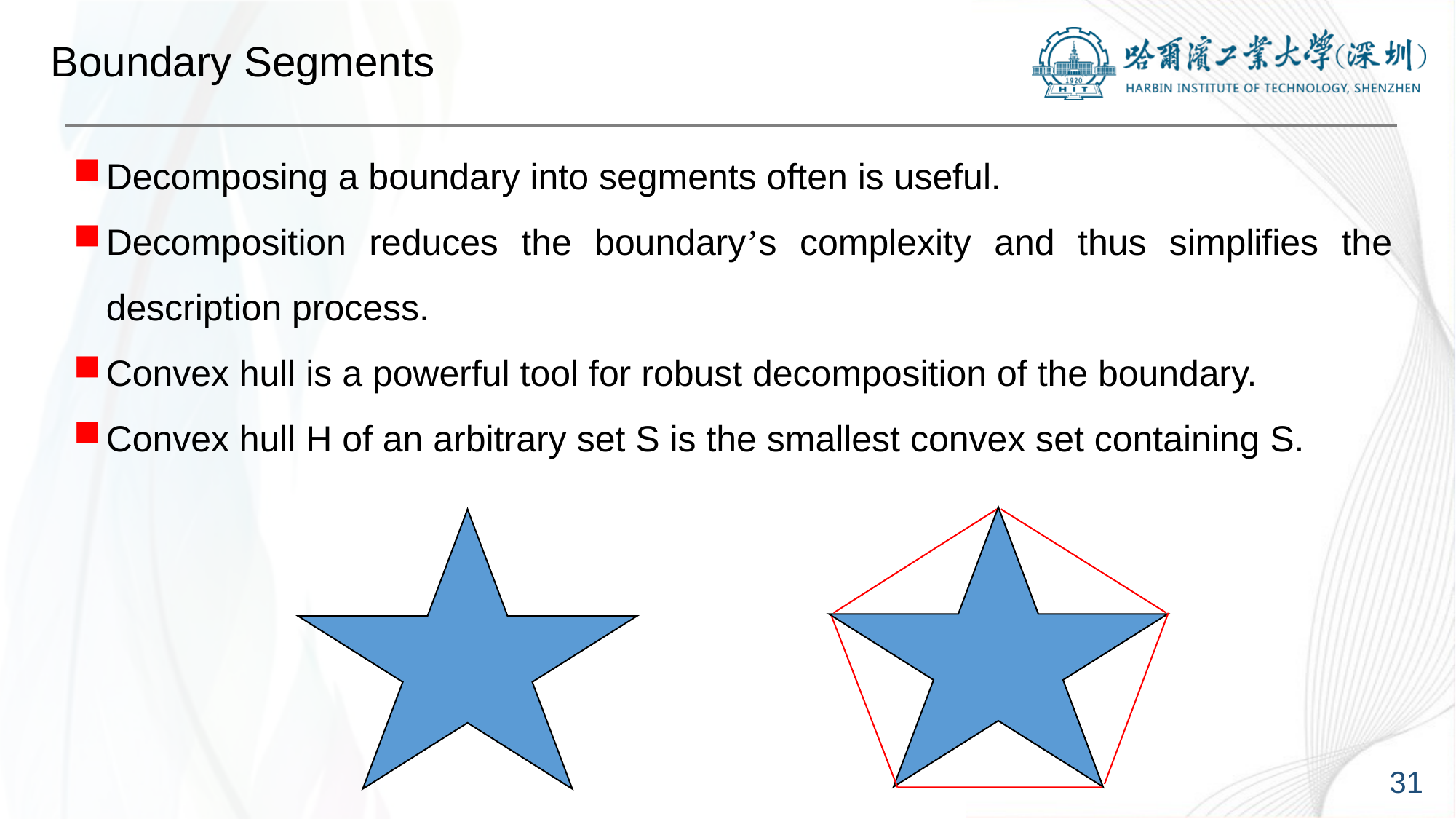

# Boundary Segments
Decomposing a boundary into segments often is useful.
Decomposition reduces the boundary’s complexity and thus simplifies the description process.
Convex hull is a powerful tool for robust decomposition of the boundary.
Convex hull H of an arbitrary set S is the smallest convex set containing S.

31